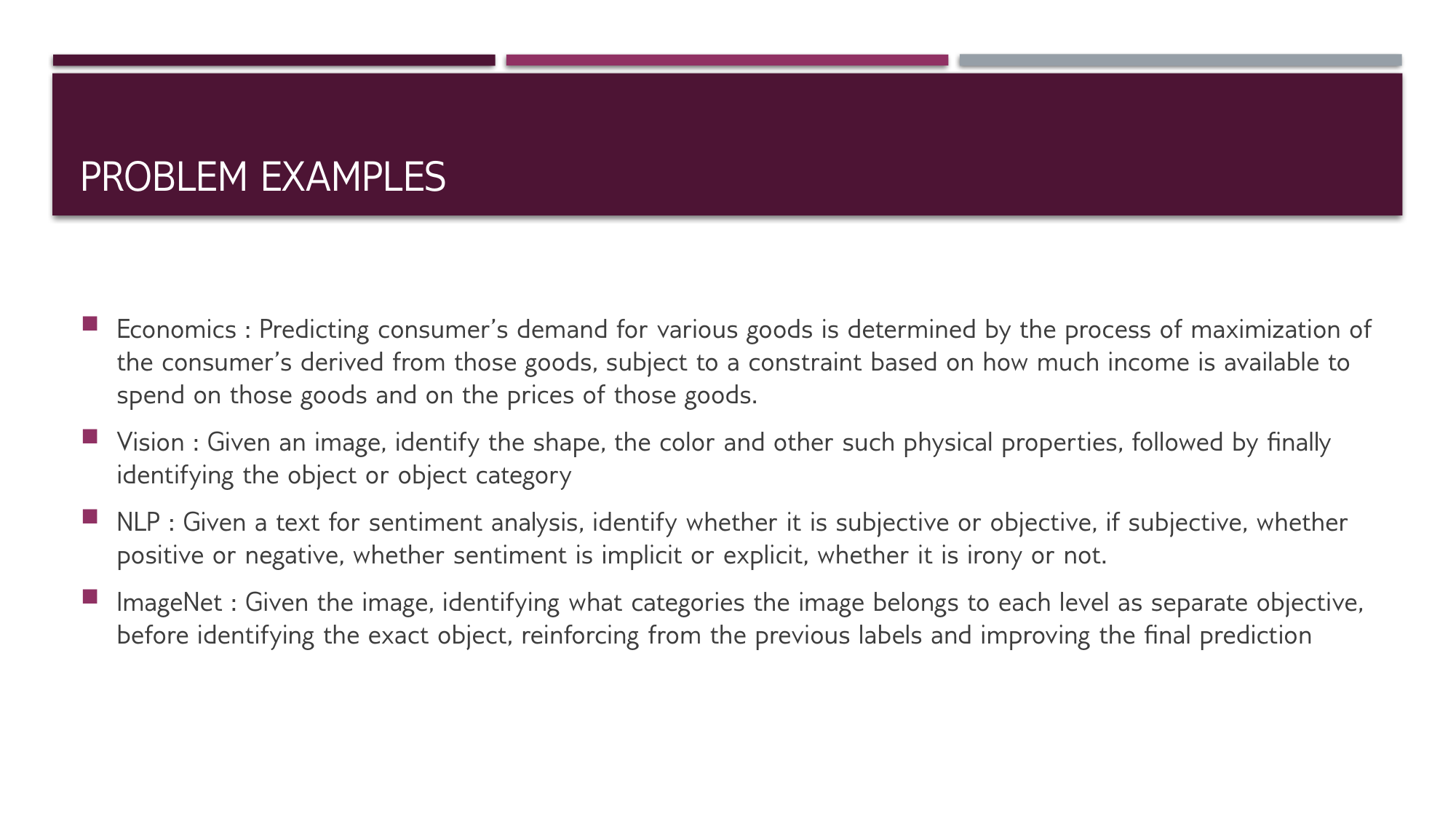

# Problem EXAMPLES
Economics : Predicting consumer’s demand for various goods is determined by the process of maximization of the consumer’s derived from those goods, subject to a constraint based on how much income is available to spend on those goods and on the prices of those goods.
Vision : Given an image, identify the shape, the color and other such physical properties, followed by finally identifying the object or object category
NLP : Given a text for sentiment analysis, identify whether it is subjective or objective, if subjective, whether positive or negative, whether sentiment is implicit or explicit, whether it is irony or not.
ImageNet : Given the image, identifying what categories the image belongs to each level as separate objective, before identifying the exact object, reinforcing from the previous labels and improving the final prediction